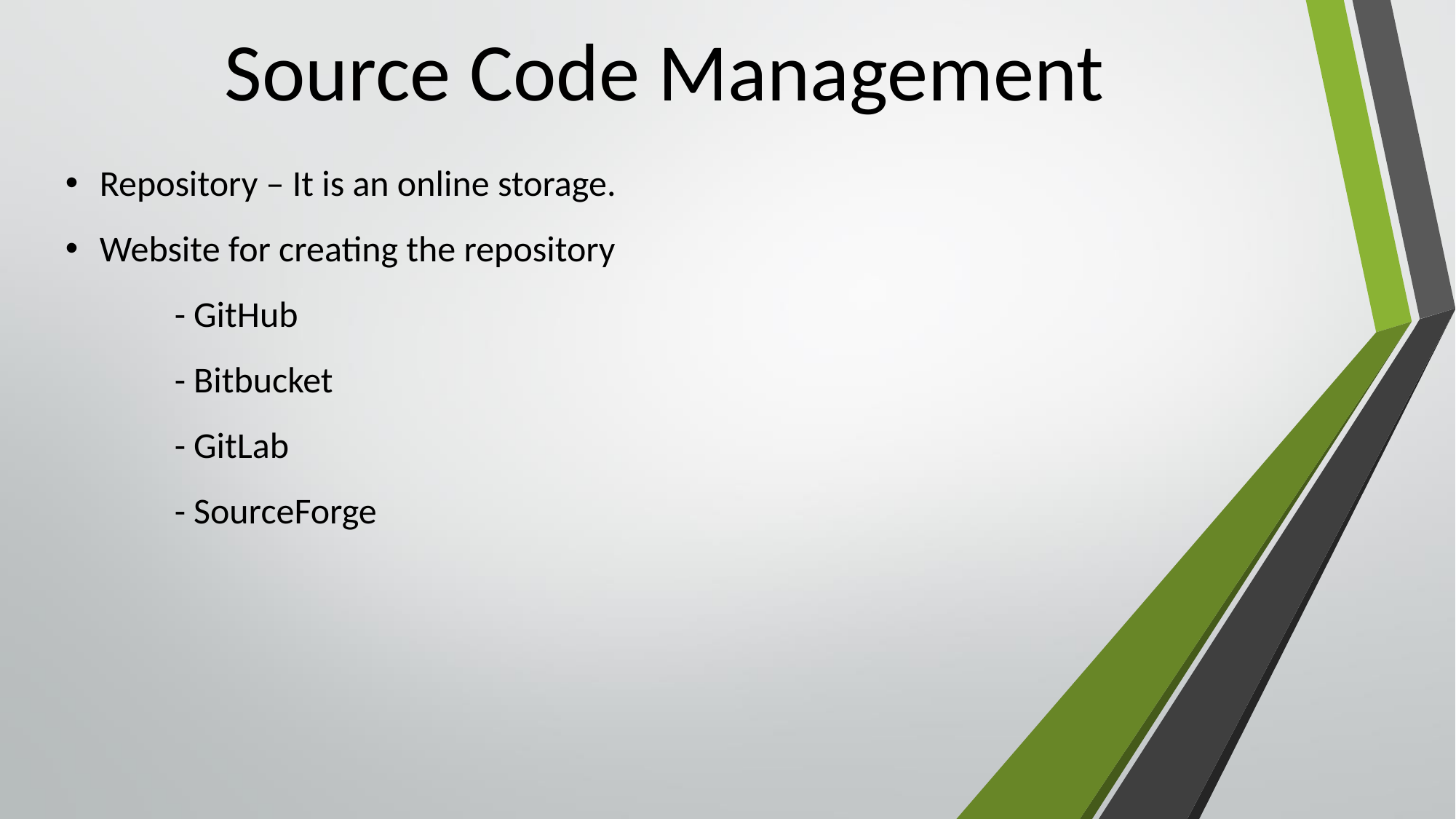

# Source Code Management
Repository – It is an online storage.
Website for creating the repository
	- GitHub
	- Bitbucket
	- GitLab
	- SourceForge